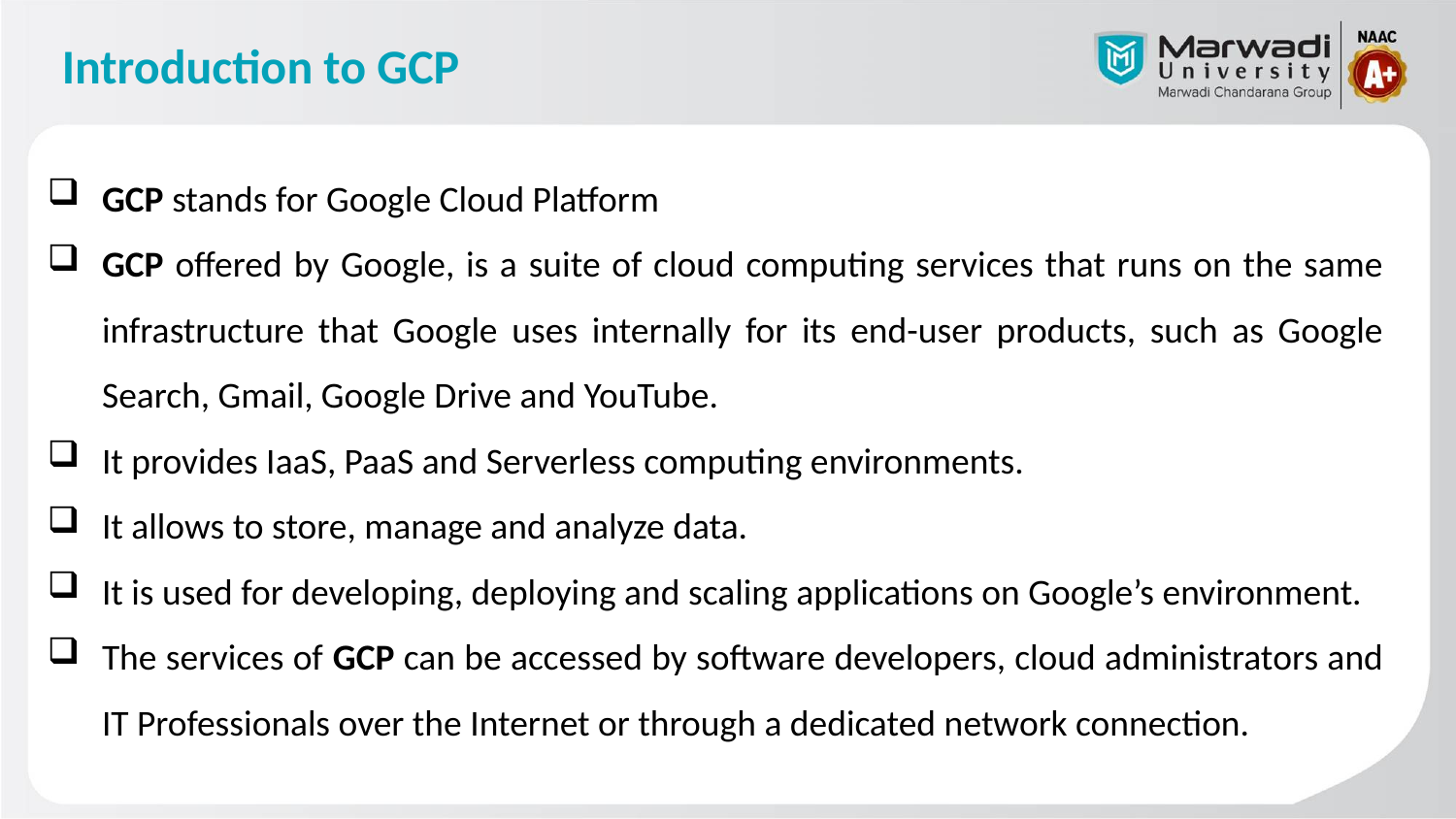

# Introduction to GCP
GCP stands for Google Cloud Platform
GCP offered by Google, is a suite of cloud computing services that runs on the same infrastructure that Google uses internally for its end-user products, such as Google Search, Gmail, Google Drive and YouTube.
It provides IaaS, PaaS and Serverless computing environments.
It allows to store, manage and analyze data.
It is used for developing, deploying and scaling applications on Google’s environment.
The services of GCP can be accessed by software developers, cloud administrators and IT Professionals over the Internet or through a dedicated network connection.